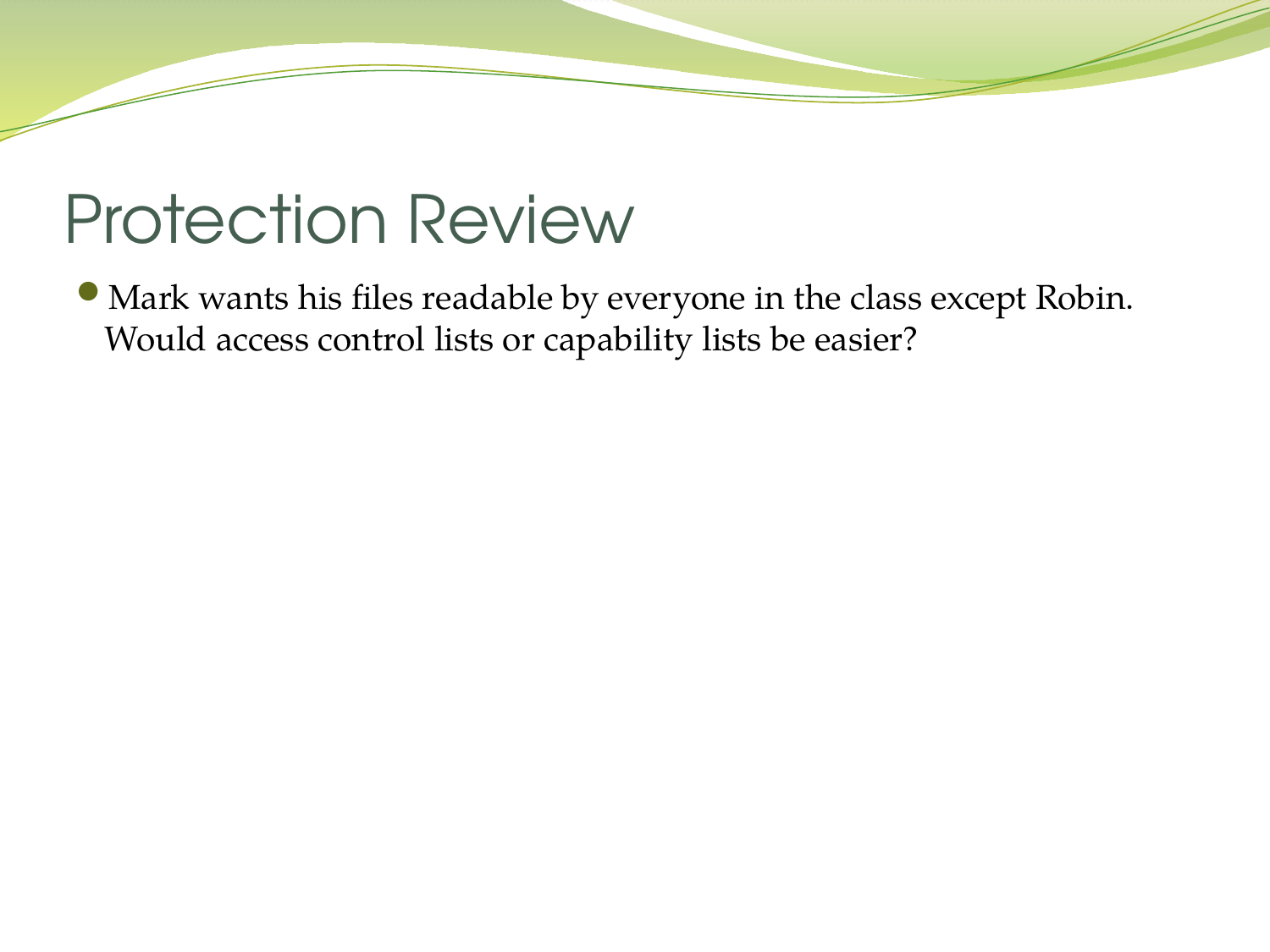

# Protection Review
Mark wants his files readable by everyone in the class except Robin. Would access control lists or capability lists be easier?